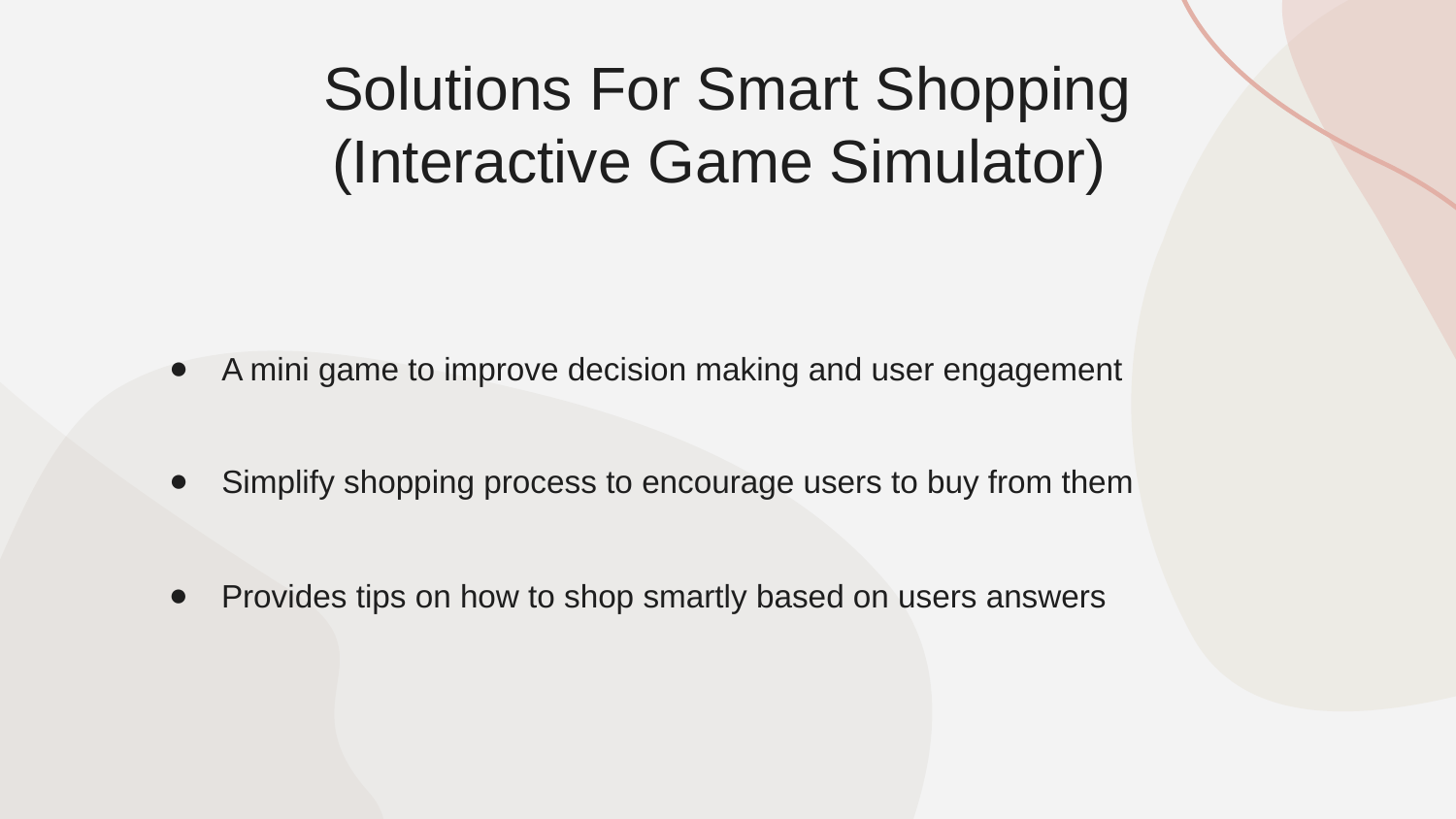

# Solutions For Smart Shopping
(Interactive Game Simulator)
A mini game to improve decision making and user engagement
Simplify shopping process to encourage users to buy from them
Provides tips on how to shop smartly based on users answers